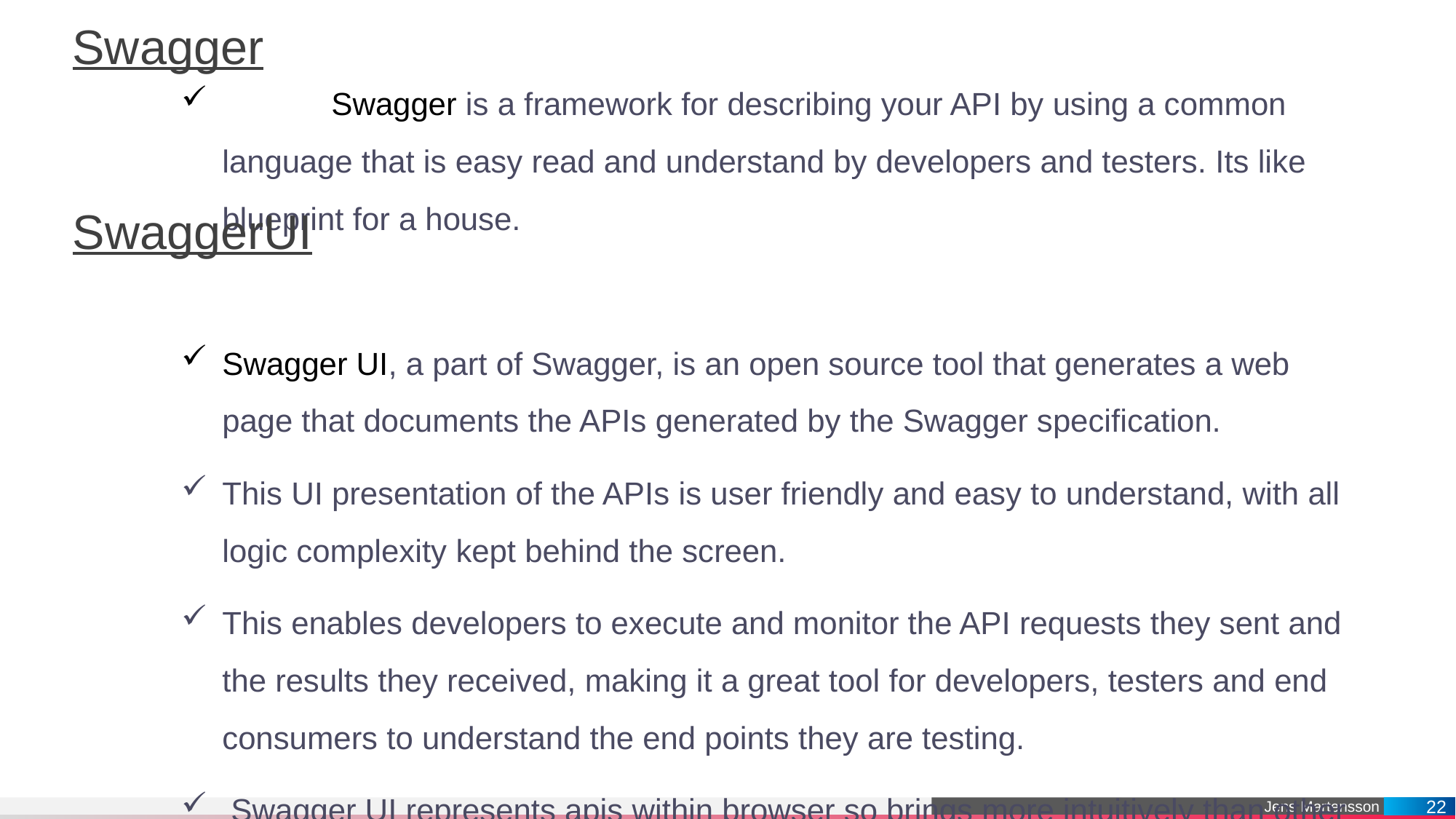

# Swagger
	Swagger is a framework for describing your API by using a common language that is easy read and understand by developers and testers. Its like blueprint for a house.

Swagger UI, a part of Swagger, is an open source tool that generates a web page that documents the APIs generated by the Swagger specification.
This UI presentation of the APIs is user friendly and easy to understand, with all logic complexity kept behind the screen.
This enables developers to execute and monitor the API requests they sent and the results they received, making it a great tool for developers, testers and end consumers to understand the end points they are testing.
 Swagger UI represents apis within browser so brings more intuitively than other tools such as: Postman, SoapUI, and others.
SwaggerUI
22